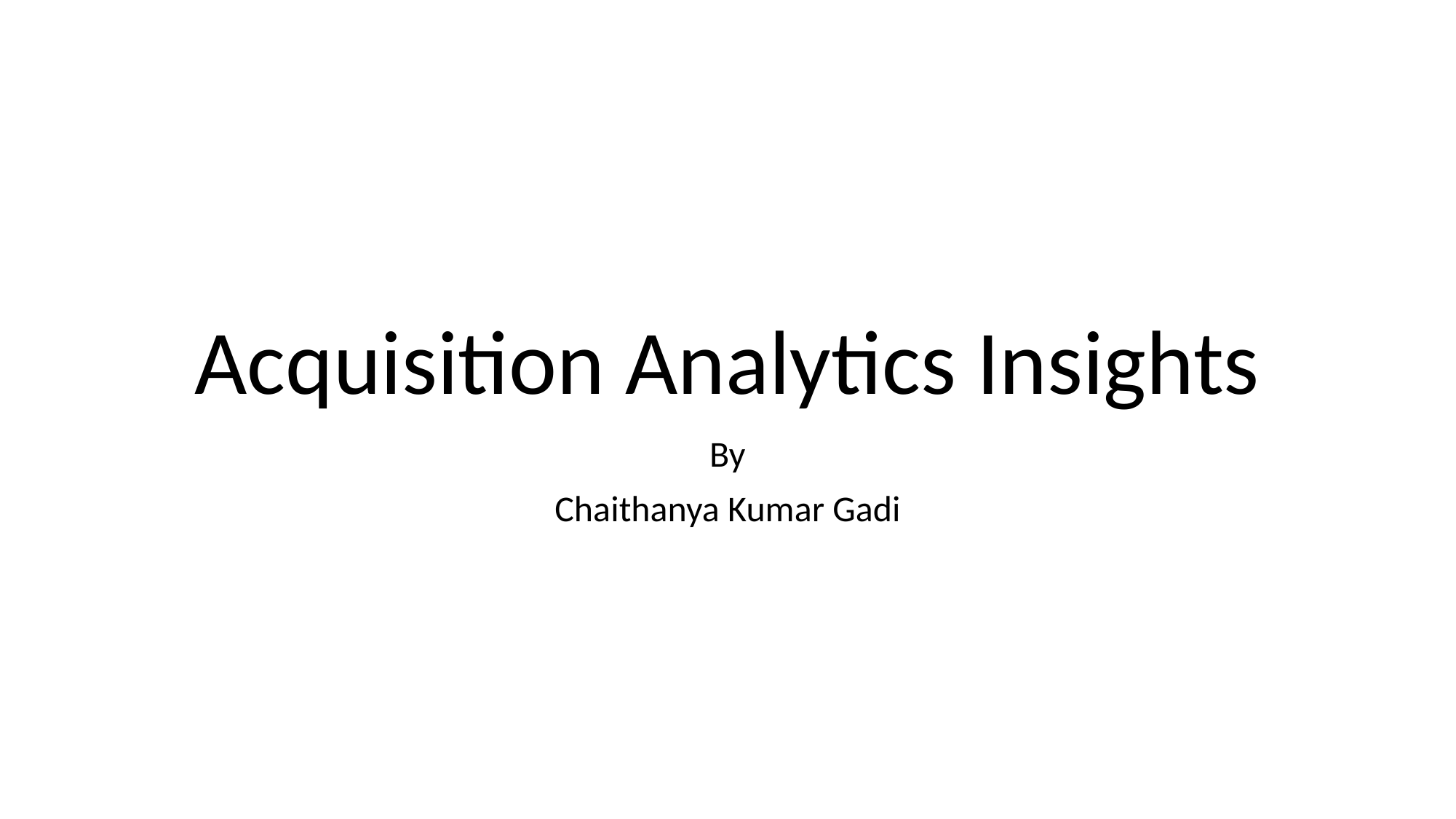

# Acquisition Analytics Insights
By
Chaithanya Kumar Gadi